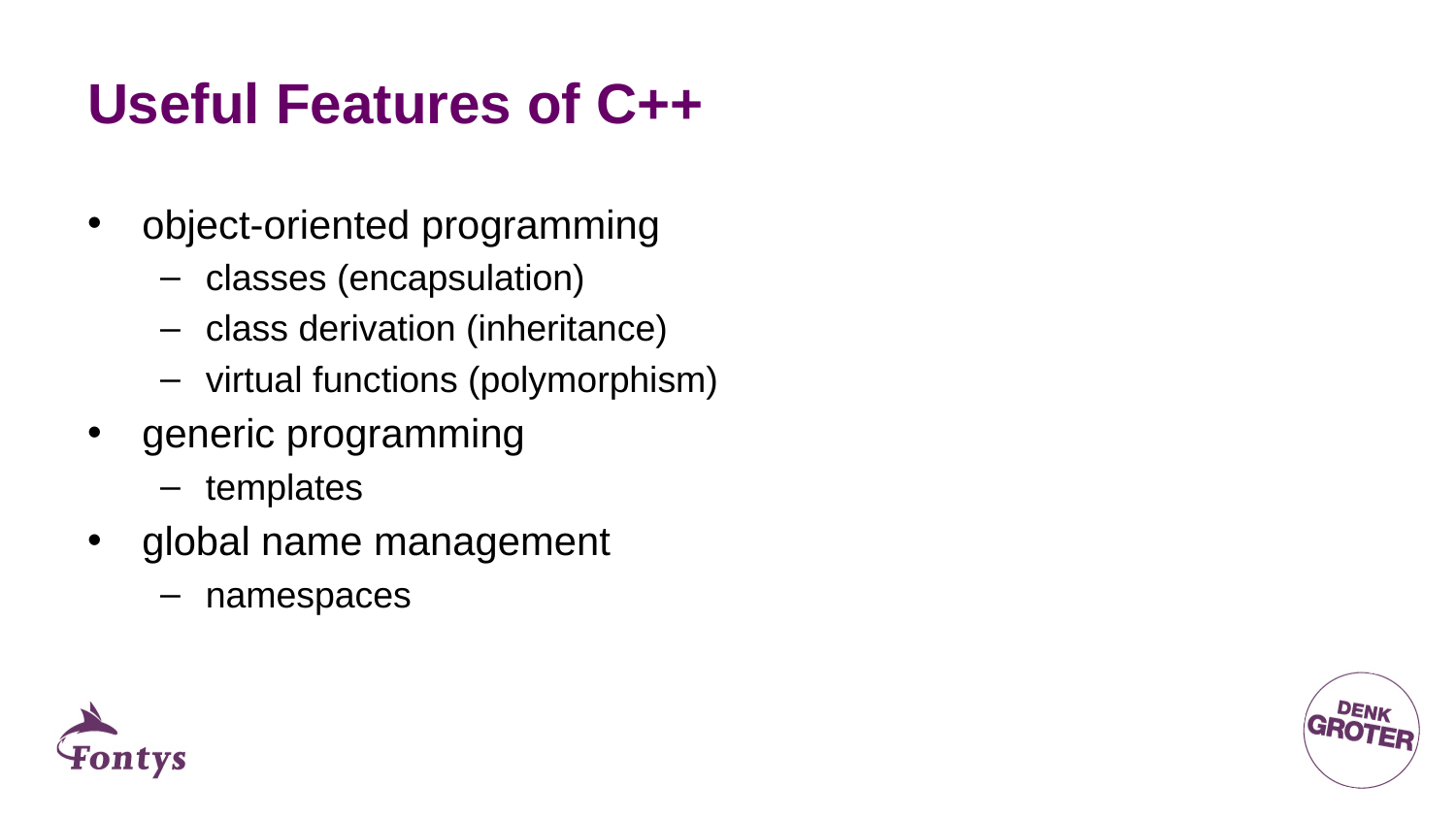

# Useful Features of C++
object-oriented programming
classes (encapsulation)
class derivation (inheritance)
virtual functions (polymorphism)
generic programming
templates
global name management
namespaces